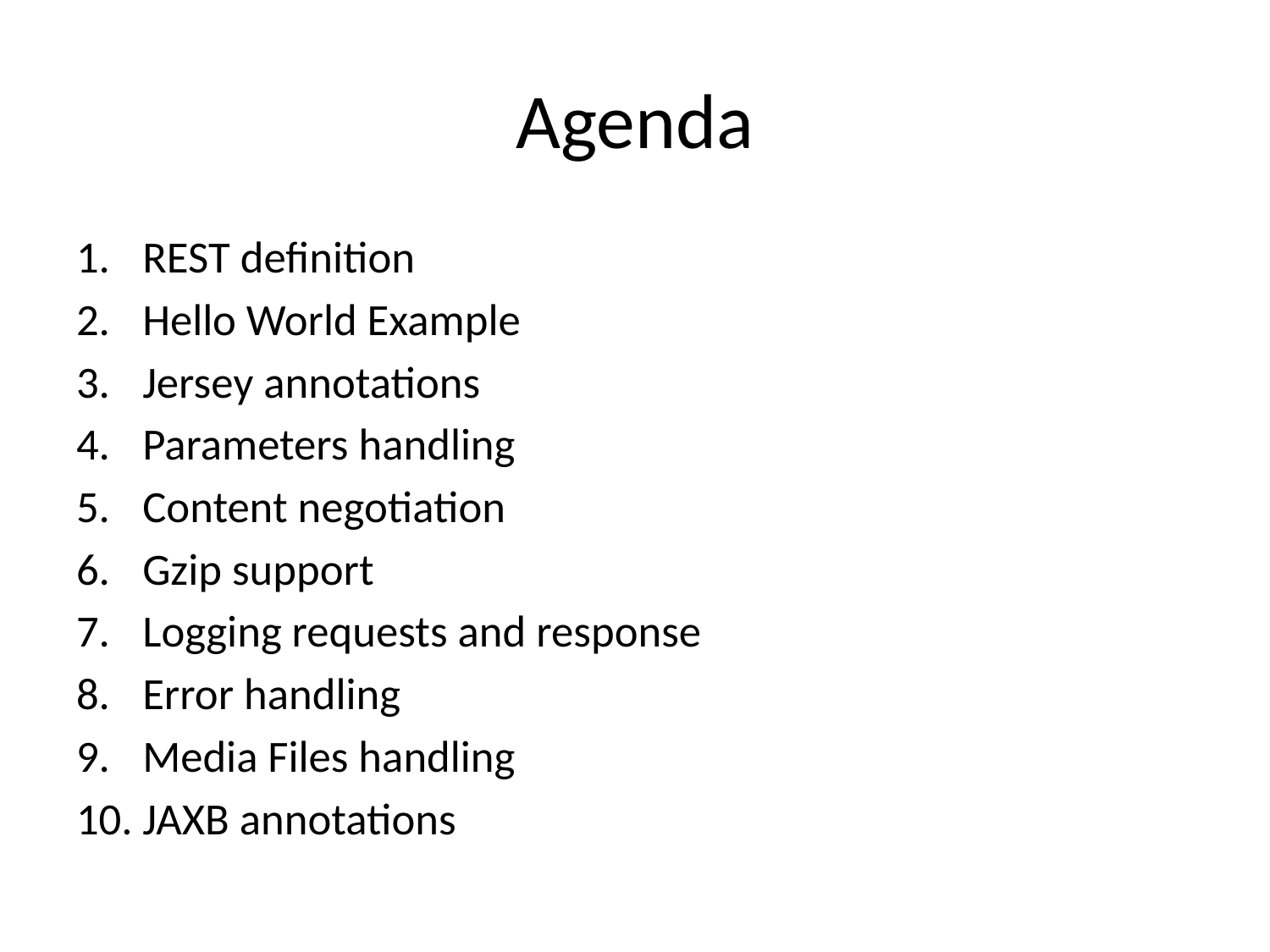

# Agenda
REST definition
Hello World Example
Jersey annotations
Parameters handling
Content negotiation
Gzip support
Logging requests and response
Error handling
Media Files handling
JAXB annotations